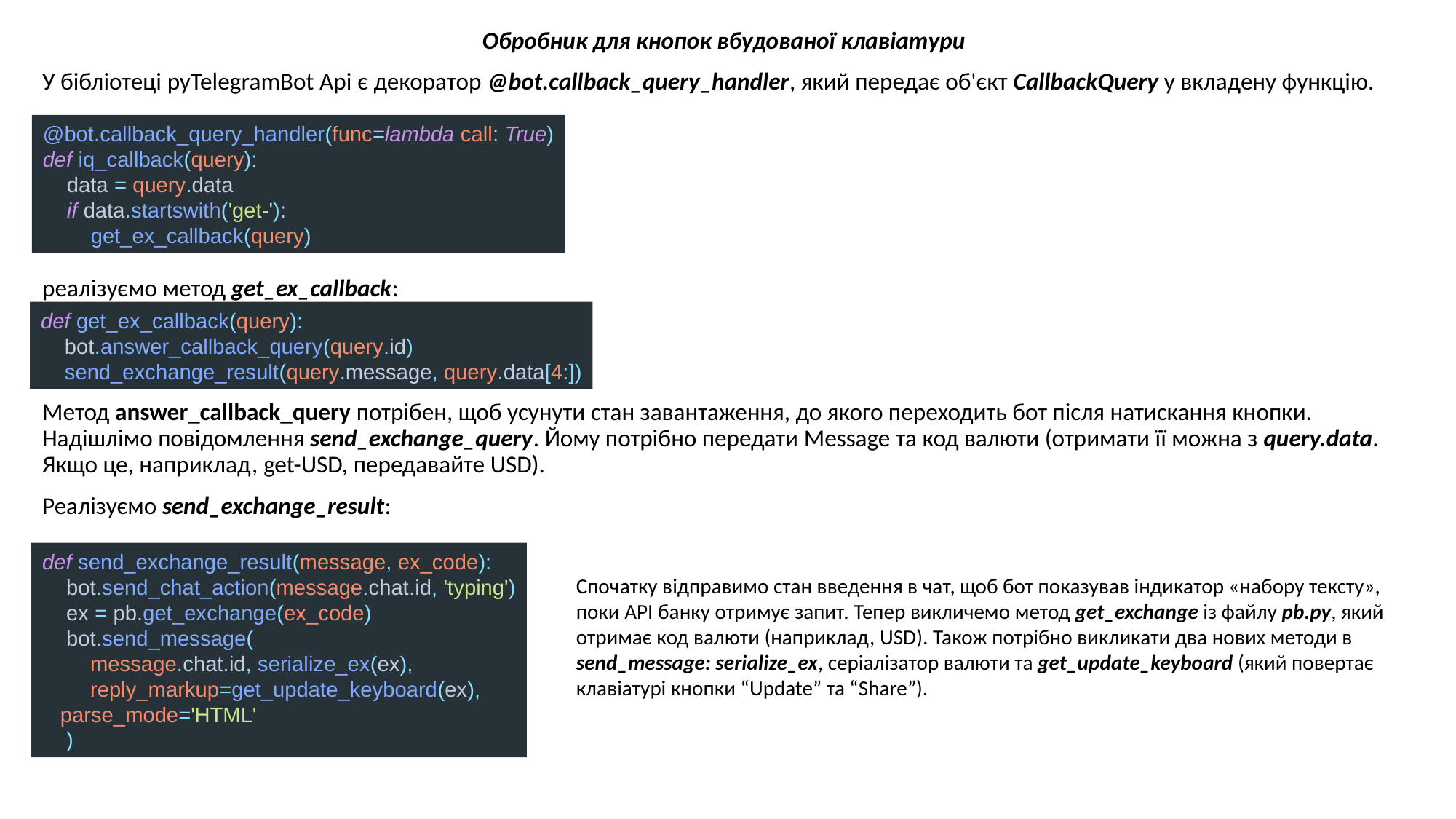

Обробник для кнопок вбудованої клавіатури
У бібліотеці pyTelegramBot Api є декоратор @bot.callback_query_handler, який передає об'єкт CallbackQuery у вкладену функцію.

реалізуємо метод get_ex_callback:

Метод answer_callback_query потрібен, щоб усунути стан завантаження, до якого переходить бот після натискання кнопки. Надішлімо повідомлення send_exchange_query. Йому потрібно передати Message та код валюти (отримати її можна з query.data. Якщо це, наприклад, get-USD, передавайте USD).
Реалізуємо send_exchange_result:
@bot.callback_query_handler(func=lambda call: True)
def iq_callback(query):
    data = query.data
    if data.startswith('get-'):
        get_ex_callback(query)
def get_ex_callback(query):
    bot.answer_callback_query(query.id)
    send_exchange_result(query.message, query.data[4:])
def send_exchange_result(message, ex_code):
    bot.send_chat_action(message.chat.id, 'typing')
    ex = pb.get_exchange(ex_code)
    bot.send_message(
        message.chat.id, serialize_ex(ex),
        reply_markup=get_update_keyboard(ex),
   parse_mode='HTML'
    )
Спочатку відправимо стан введення в чат, щоб бот показував індикатор «набору тексту», поки API банку отримує запит. Тепер викличемо метод get_exchange із файлу pb.py, який отримає код валюти (наприклад, USD). Також потрібно викликати два нових методи в send_message: serialize_ex, серіалізатор валюти та get_update_keyboard (який повертає клавіатурі кнопки “Update” та “Share”).